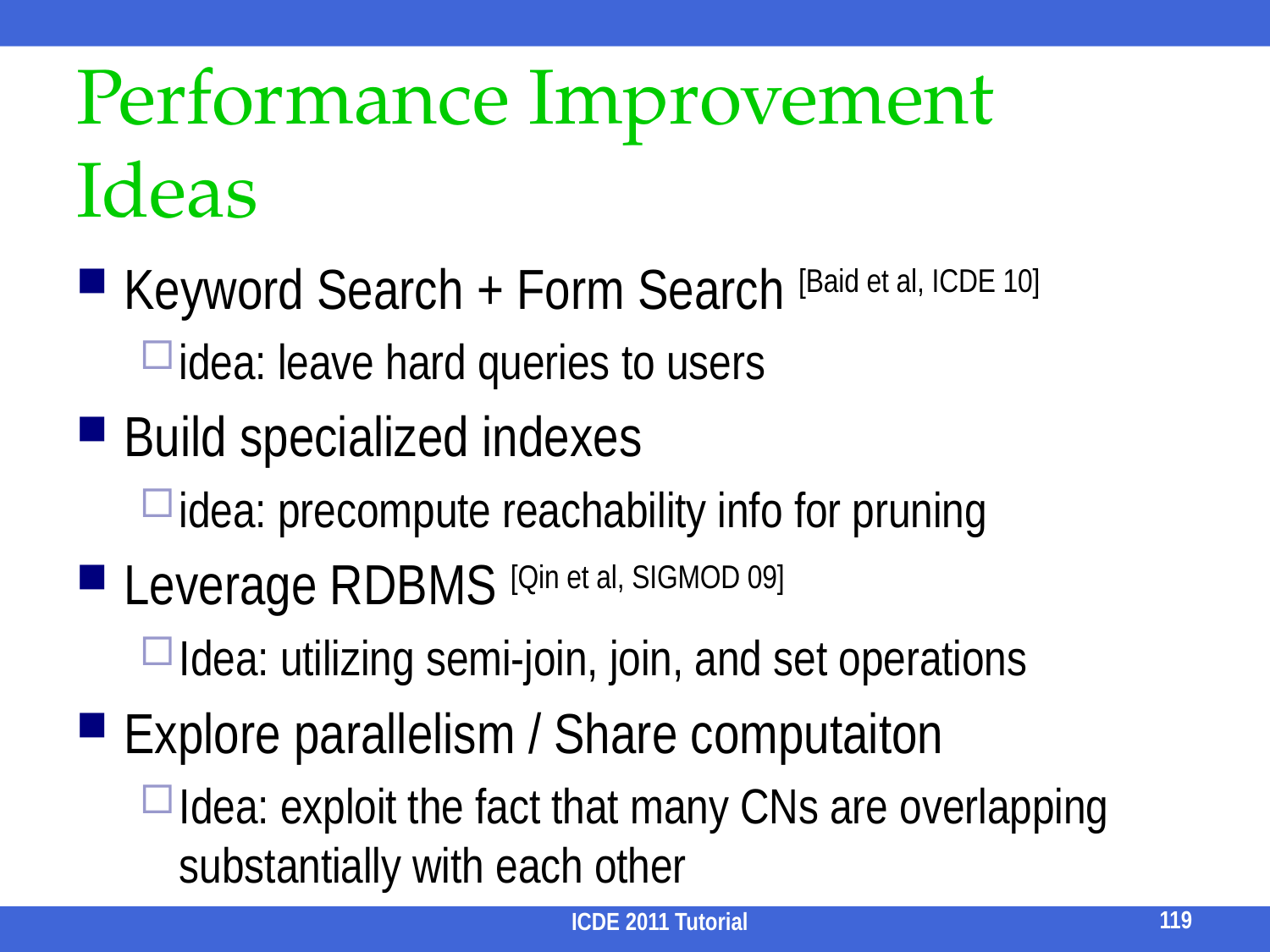

# Performance Improvement Ideas
Keyword Search + Form Search [Baid et al, ICDE 10]
idea: leave hard queries to users
Build specialized indexes
idea: precompute reachability info for pruning
Leverage RDBMS [Qin et al, SIGMOD 09]
Idea: utilizing semi-join, join, and set operations
Explore parallelism / Share computaiton
Idea: exploit the fact that many CNs are overlapping substantially with each other

119
ICDE 2011 Tutorial